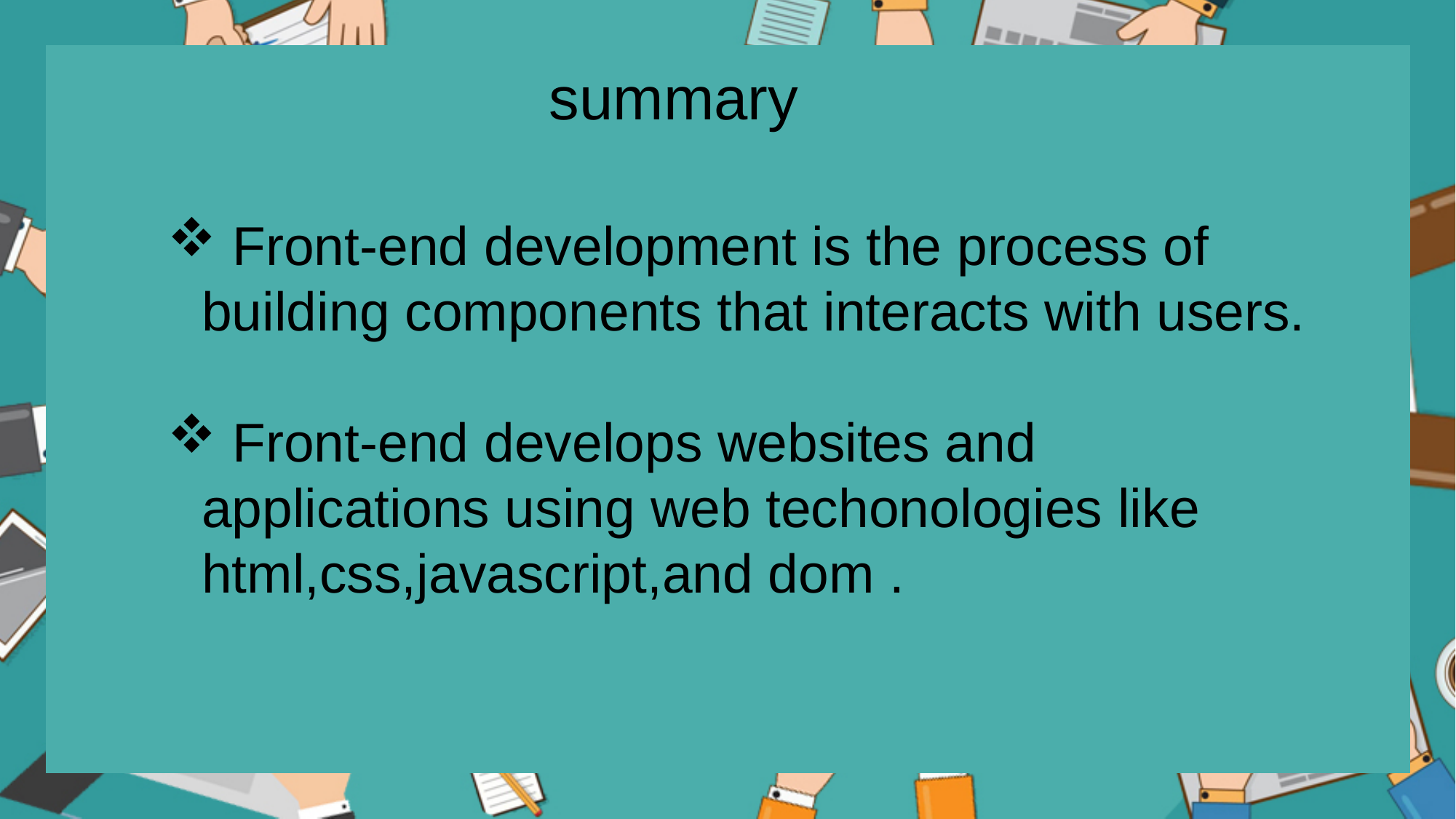

summary
 Front-end development is the process of building components that interacts with users.

 Front-end develops websites and applications using web techonologies like html,css,javascript,and dom .